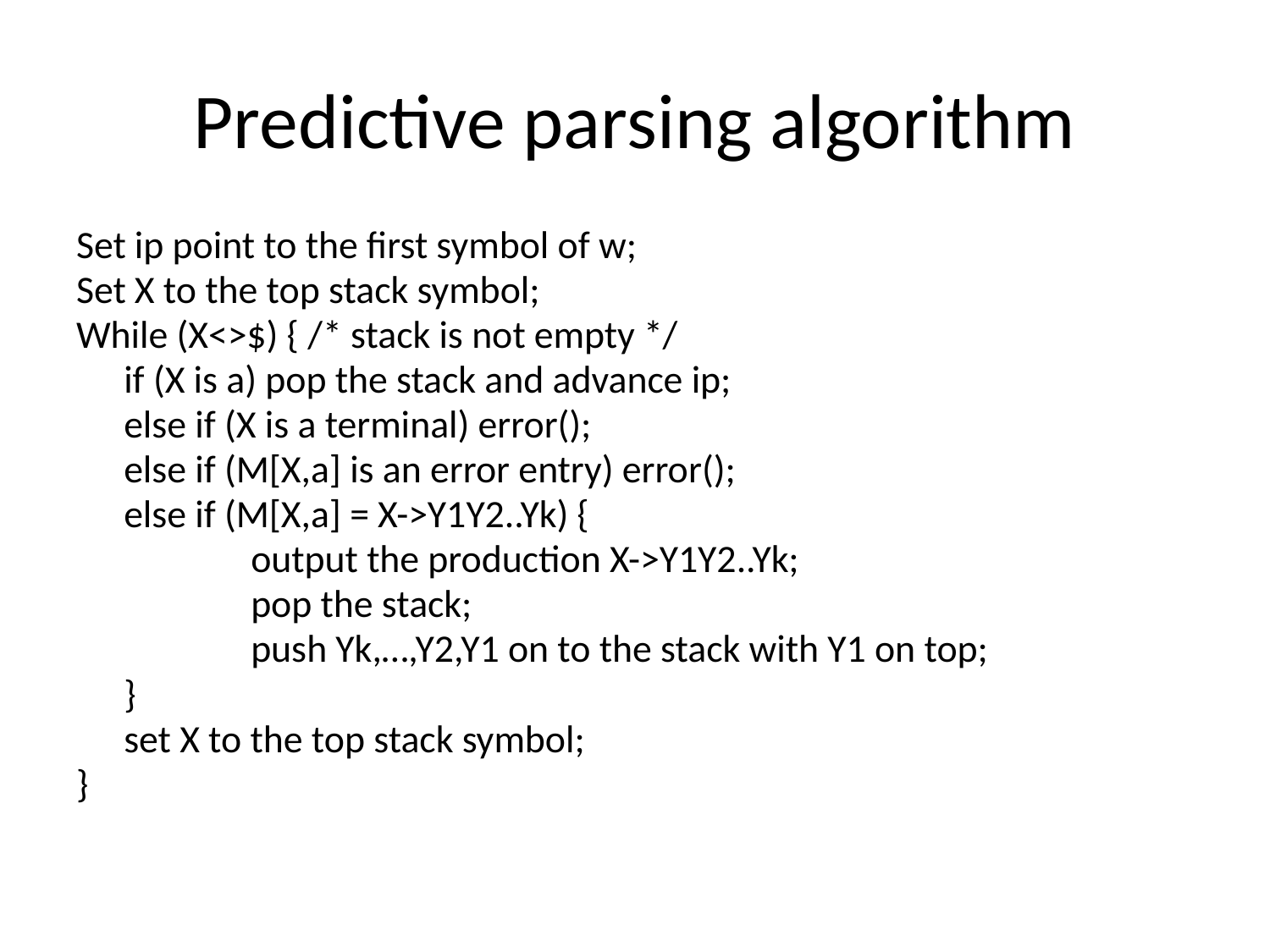

# Predictive parsing algorithm
Set ip point to the first symbol of w;
Set X to the top stack symbol;
While (X<>$) { /* stack is not empty */
	if (X is a) pop the stack and advance ip;
	else if (X is a terminal) error();
	else if (M[X,a] is an error entry) error();
	else if (M[X,a] = X->Y1Y2..Yk) {
		output the production X->Y1Y2..Yk;
		pop the stack;
		push Yk,…,Y2,Y1 on to the stack with Y1 on top;
	}
	set X to the top stack symbol;
}